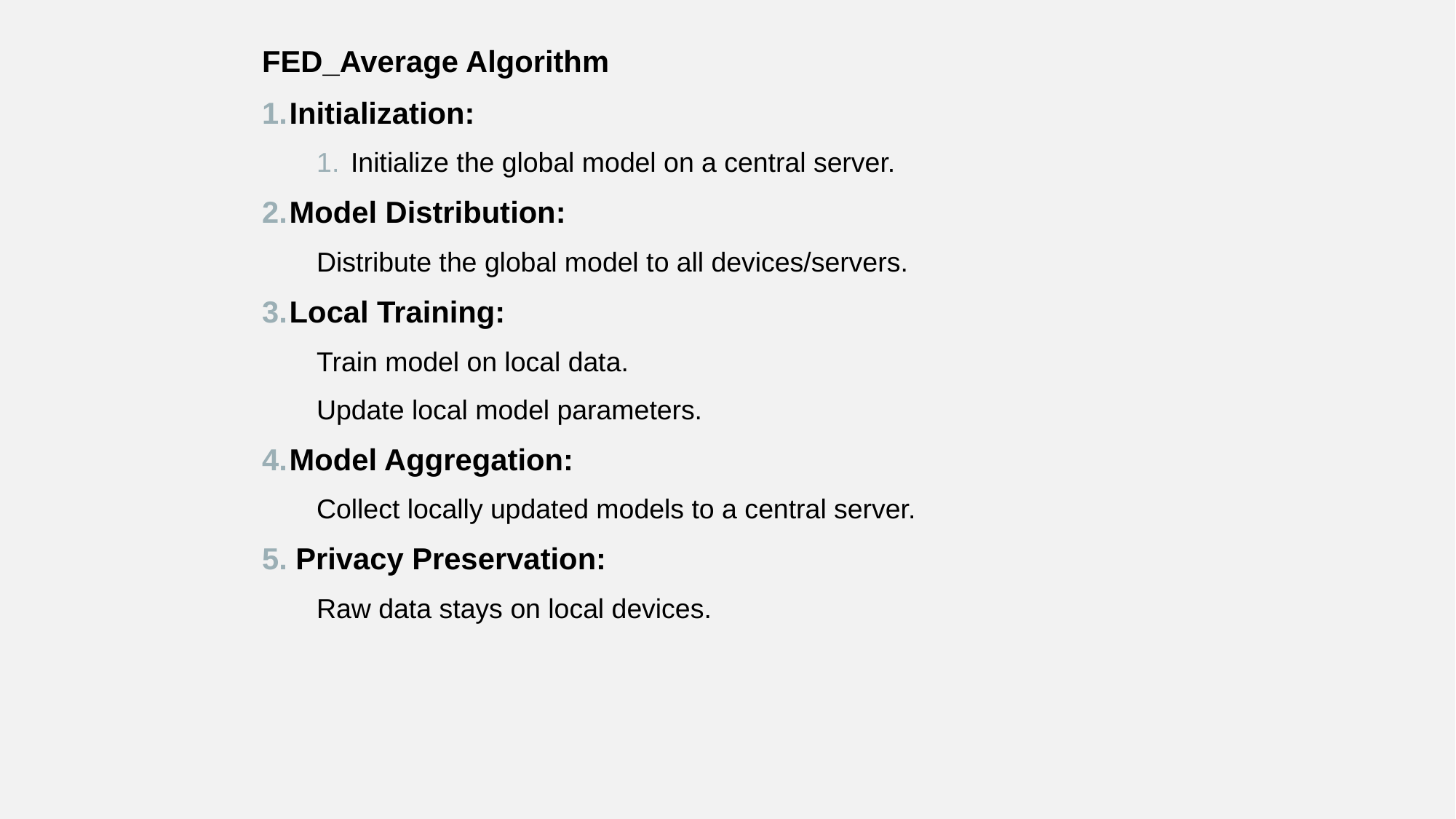

FED_Average Algorithm
Initialization:
Initialize the global model on a central server.
Model Distribution:
Distribute the global model to all devices/servers.
Local Training:
Train model on local data.
Update local model parameters.
Model Aggregation:
Collect locally updated models to a central server.
5. Privacy Preservation:
Raw data stays on local devices.